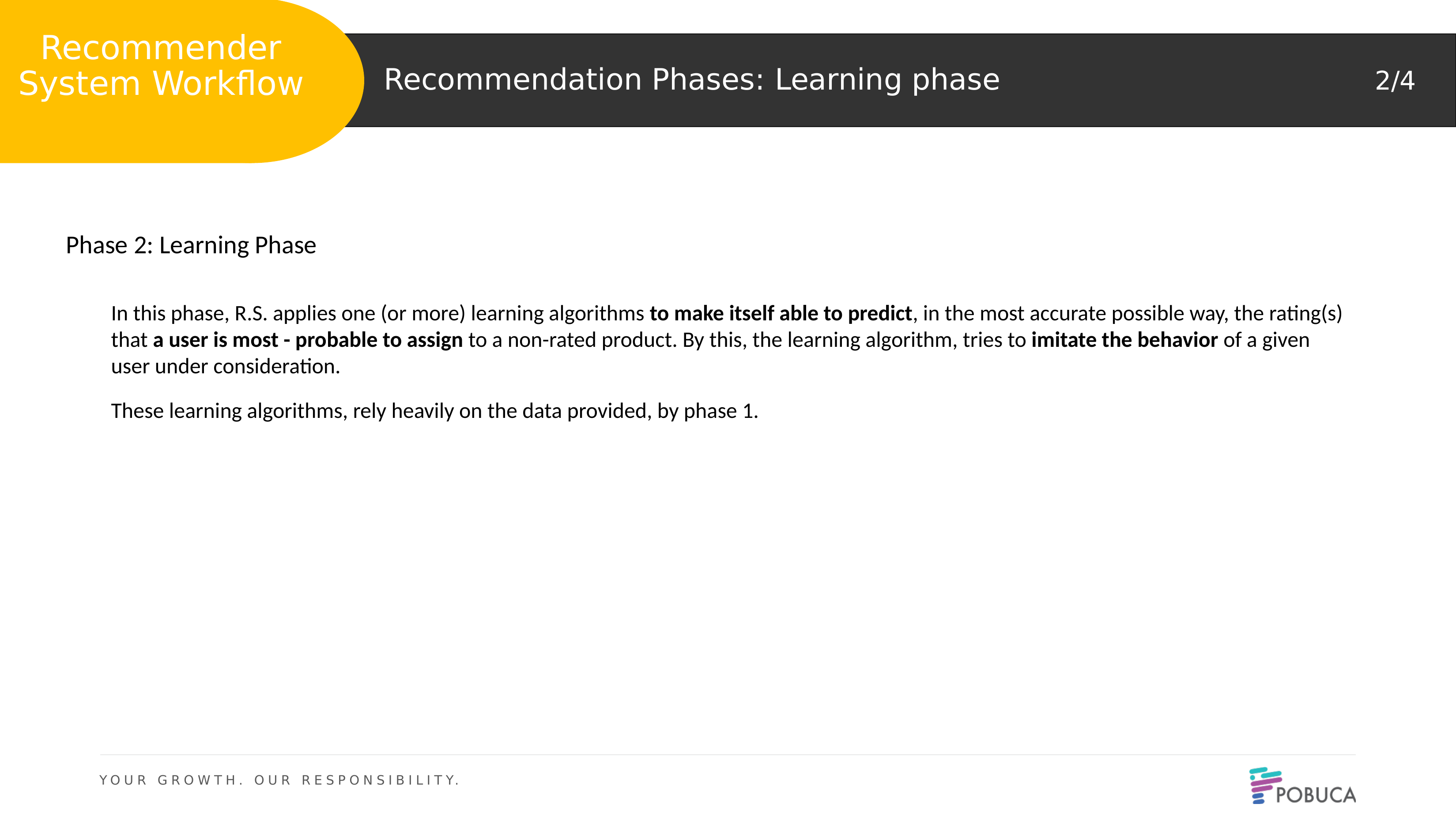

Recommender System Workflow

Recommendation Phases: Learning phase
2/4
Phase 2: Learning Phase
In this phase, R.S. applies one (or more) learning algorithms to make itself able to predict, in the most accurate possible way, the rating(s) that a user is most - probable to assign to a non-rated product. By this, the learning algorithm, tries to imitate the behavior of a given user under consideration.
These learning algorithms, rely heavily on the data provided, by phase 1.
2